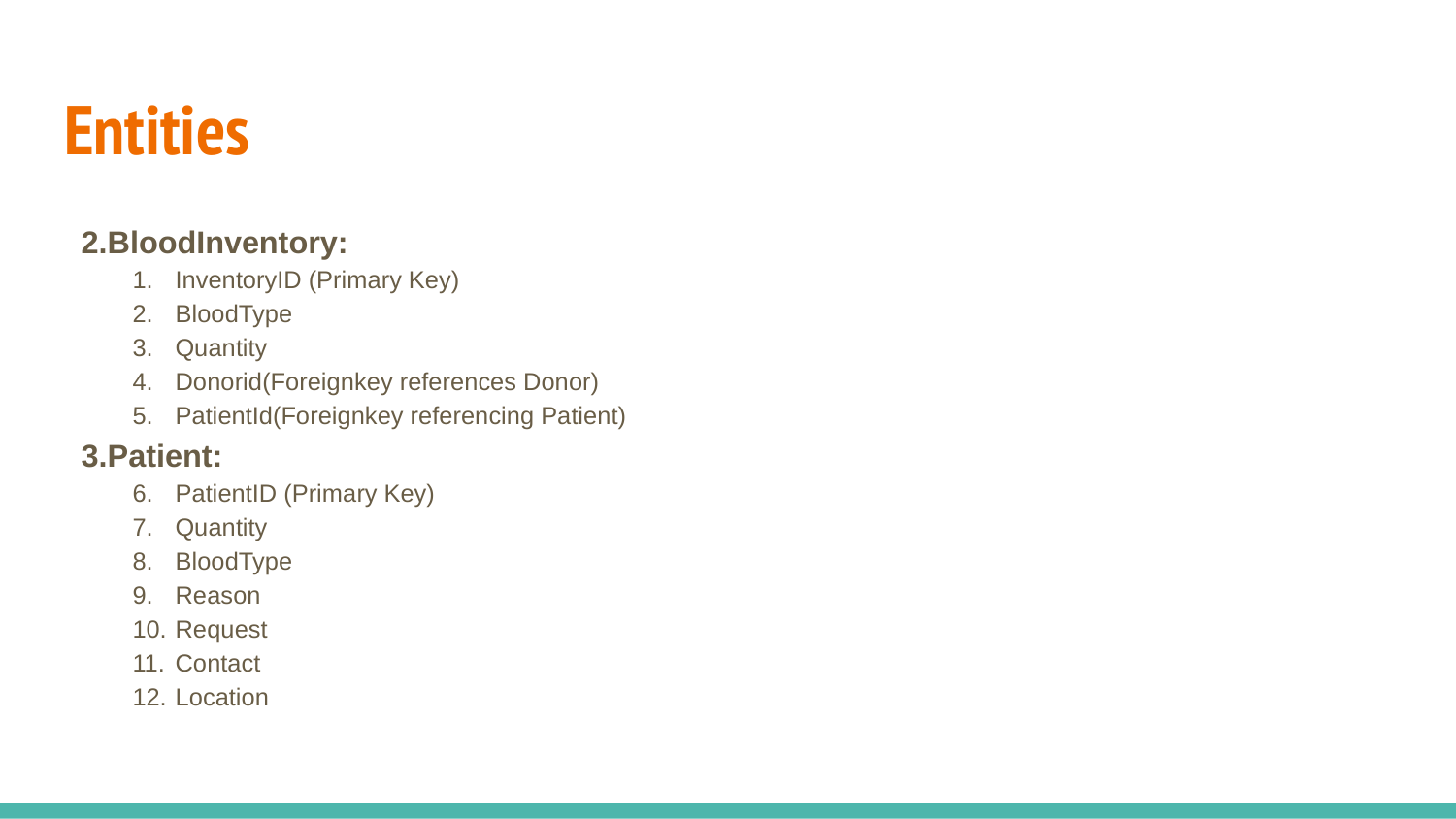

# Entities
2.BloodInventory:
InventoryID (Primary Key)
BloodType
Quantity
Donorid(Foreignkey references Donor)
PatientId(Foreignkey referencing Patient)
3.Patient:
PatientID (Primary Key)
Quantity
BloodType
Reason
Request
Contact
Location